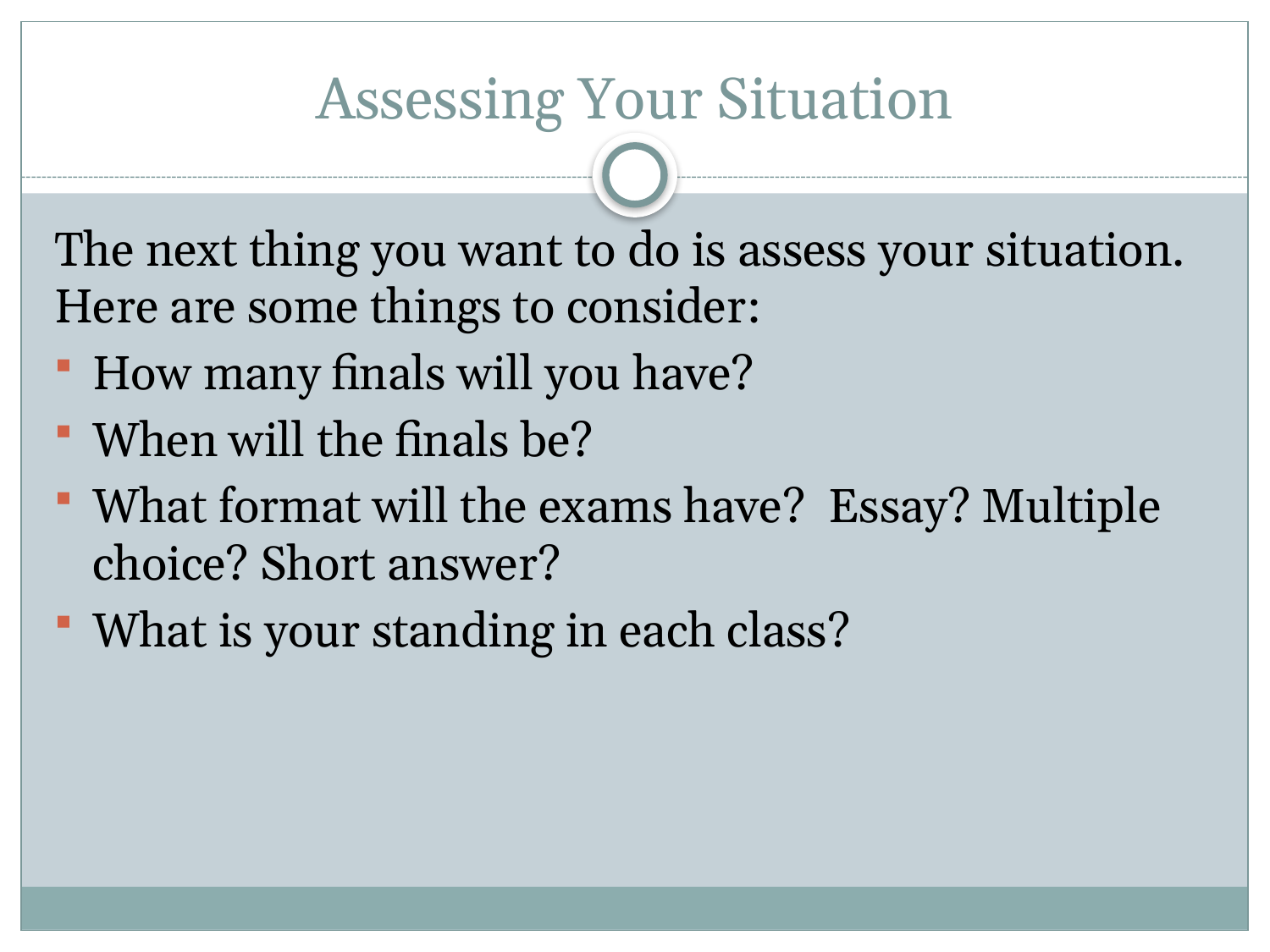

# Assessing Your Situation
The next thing you want to do is assess your situation.  Here are some things to consider:
How many finals will you have?
When will the finals be?
What format will the exams have?  Essay? Multiple choice? Short answer?
What is your standing in each class?